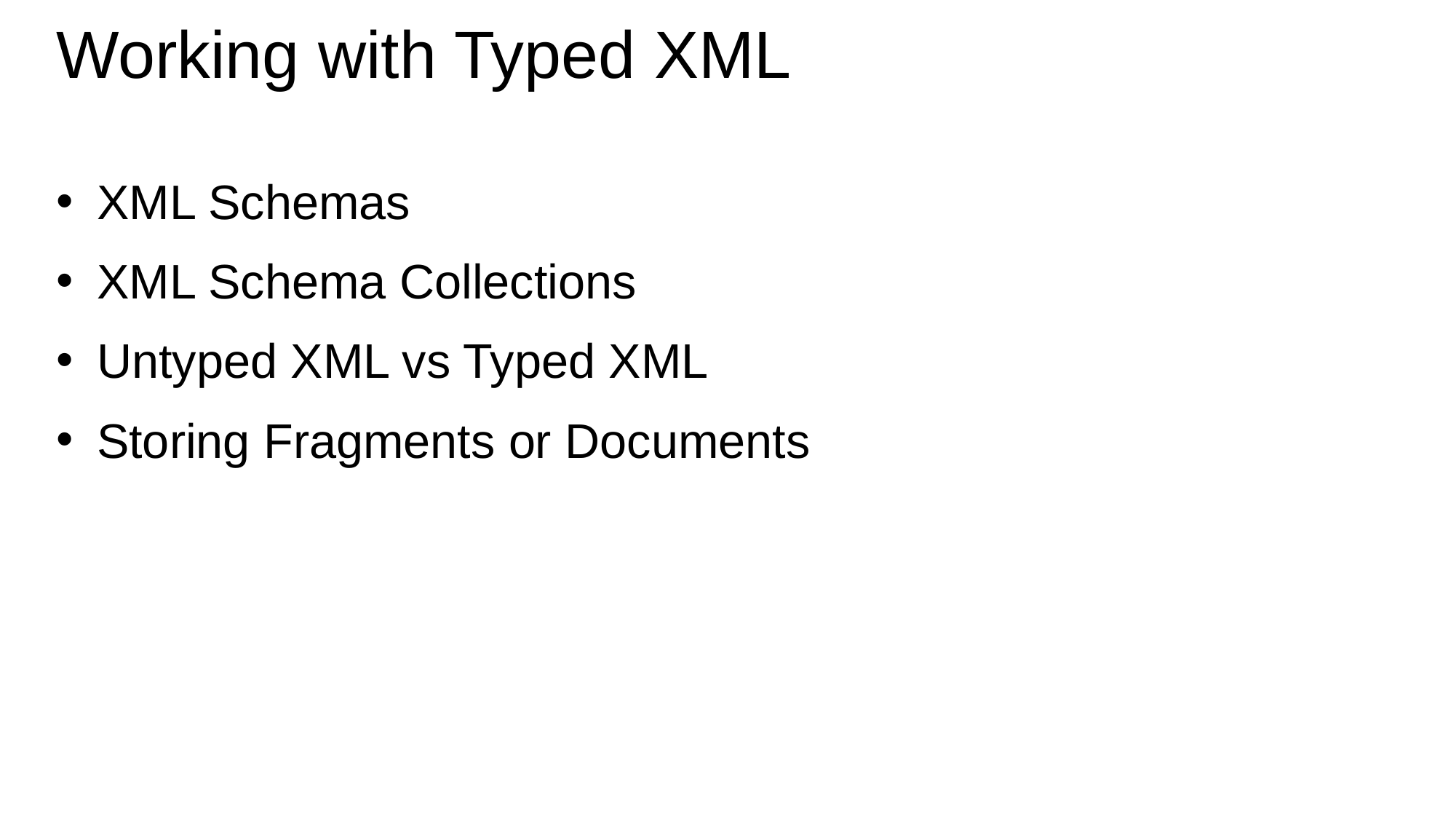

# Working with Typed XML
XML Schemas
XML Schema Collections
Untyped XML vs Typed XML
Storing Fragments or Documents